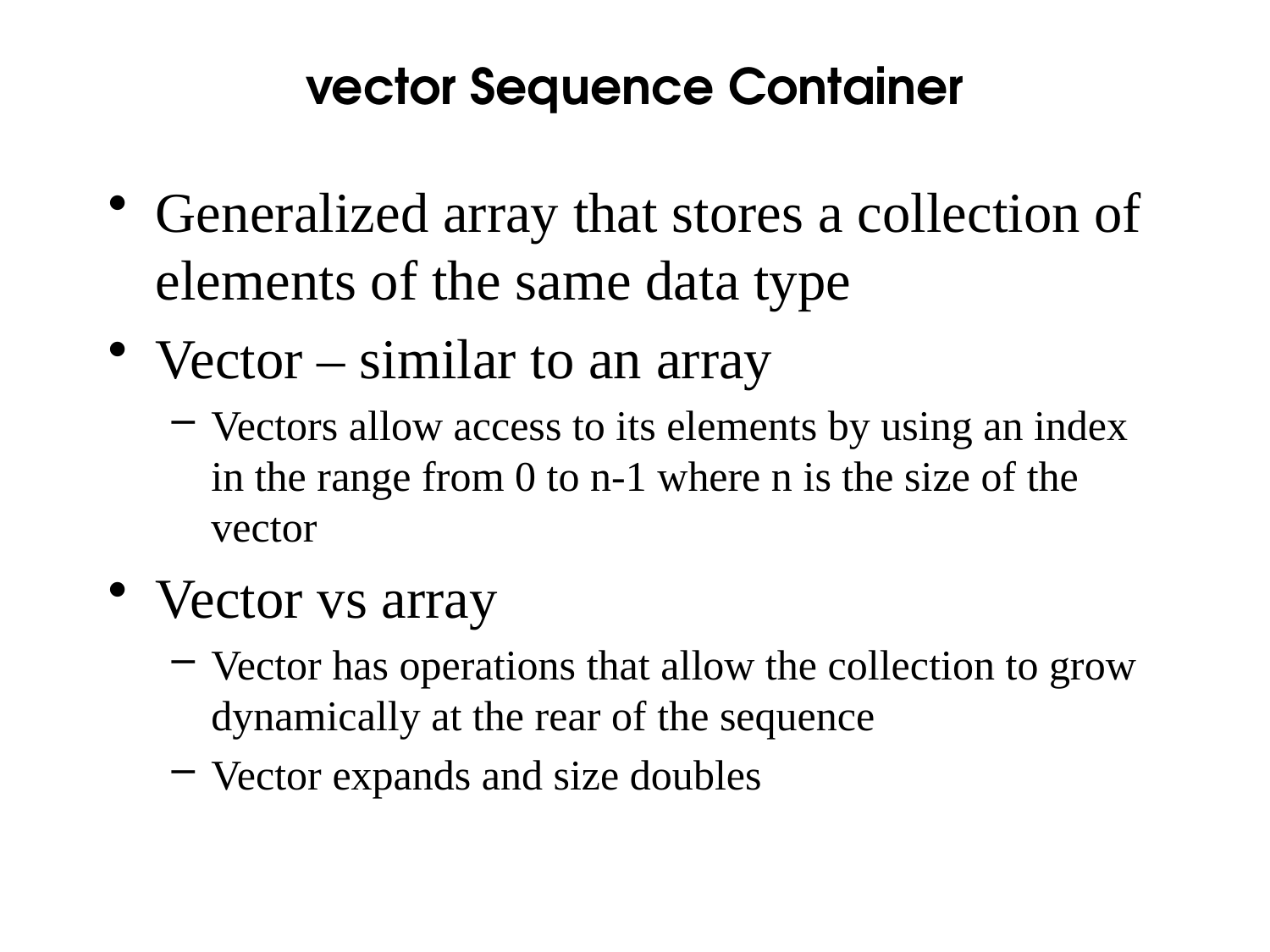

# vector Sequence Container
Generalized array that stores a collection of elements of the same data type
Vector – similar to an array
Vectors allow access to its elements by using an index in the range from 0 to n-1 where n is the size of the vector
Vector vs array
Vector has operations that allow the collection to grow dynamically at the rear of the sequence
Vector expands and size doubles